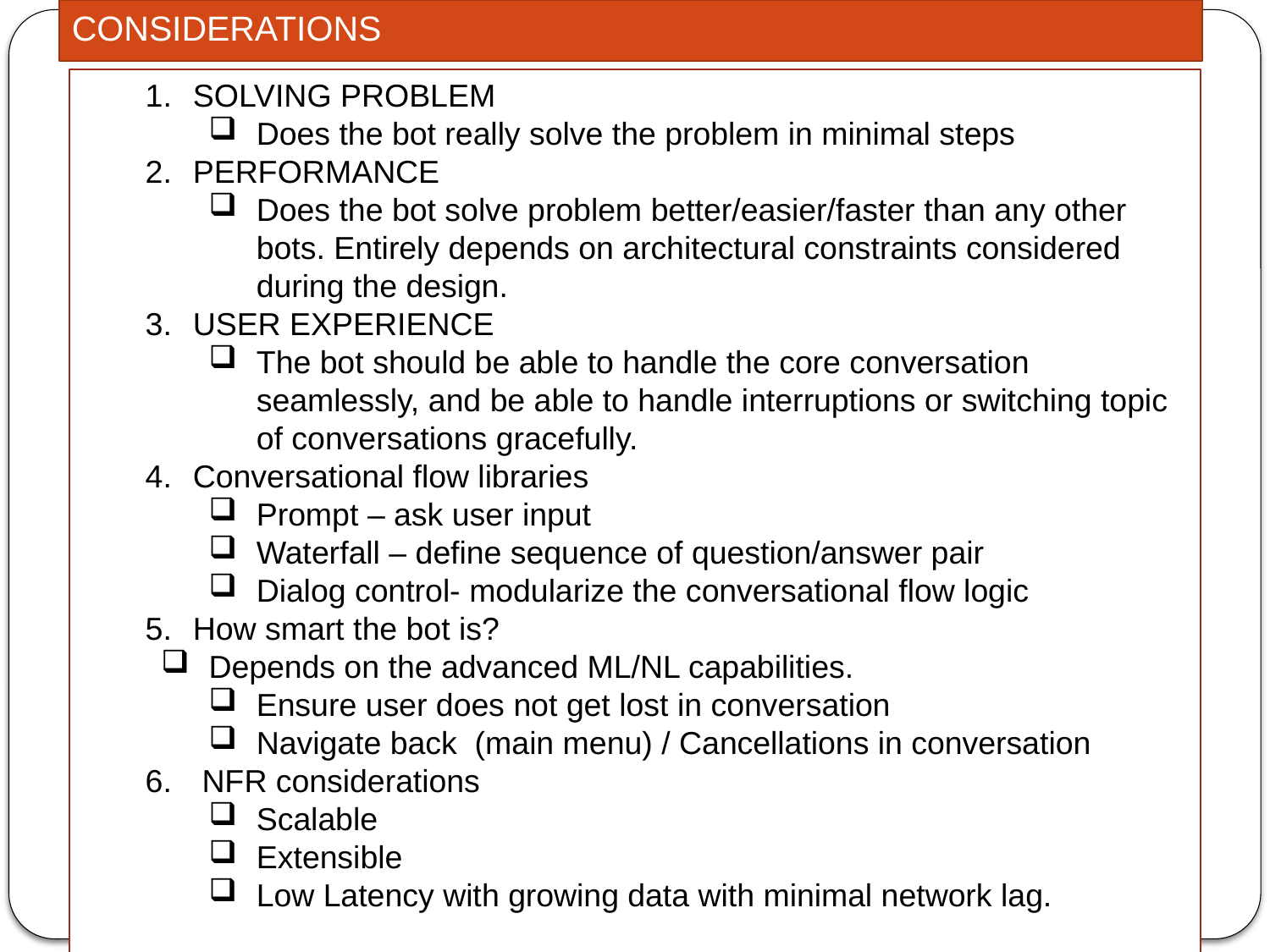

# CONSIDERATIONS
SOLVING PROBLEM
Does the bot really solve the problem in minimal steps
PERFORMANCE
Does the bot solve problem better/easier/faster than any other bots. Entirely depends on architectural constraints considered during the design.
USER EXPERIENCE
The bot should be able to handle the core conversation seamlessly, and be able to handle interruptions or switching topic of conversations gracefully.
Conversational flow libraries
Prompt – ask user input
Waterfall – define sequence of question/answer pair
Dialog control- modularize the conversational flow logic
How smart the bot is?
Depends on the advanced ML/NL capabilities.
Ensure user does not get lost in conversation
Navigate back  (main menu) / Cancellations in conversation
 NFR considerations
Scalable
Extensible
Low Latency with growing data with minimal network lag.